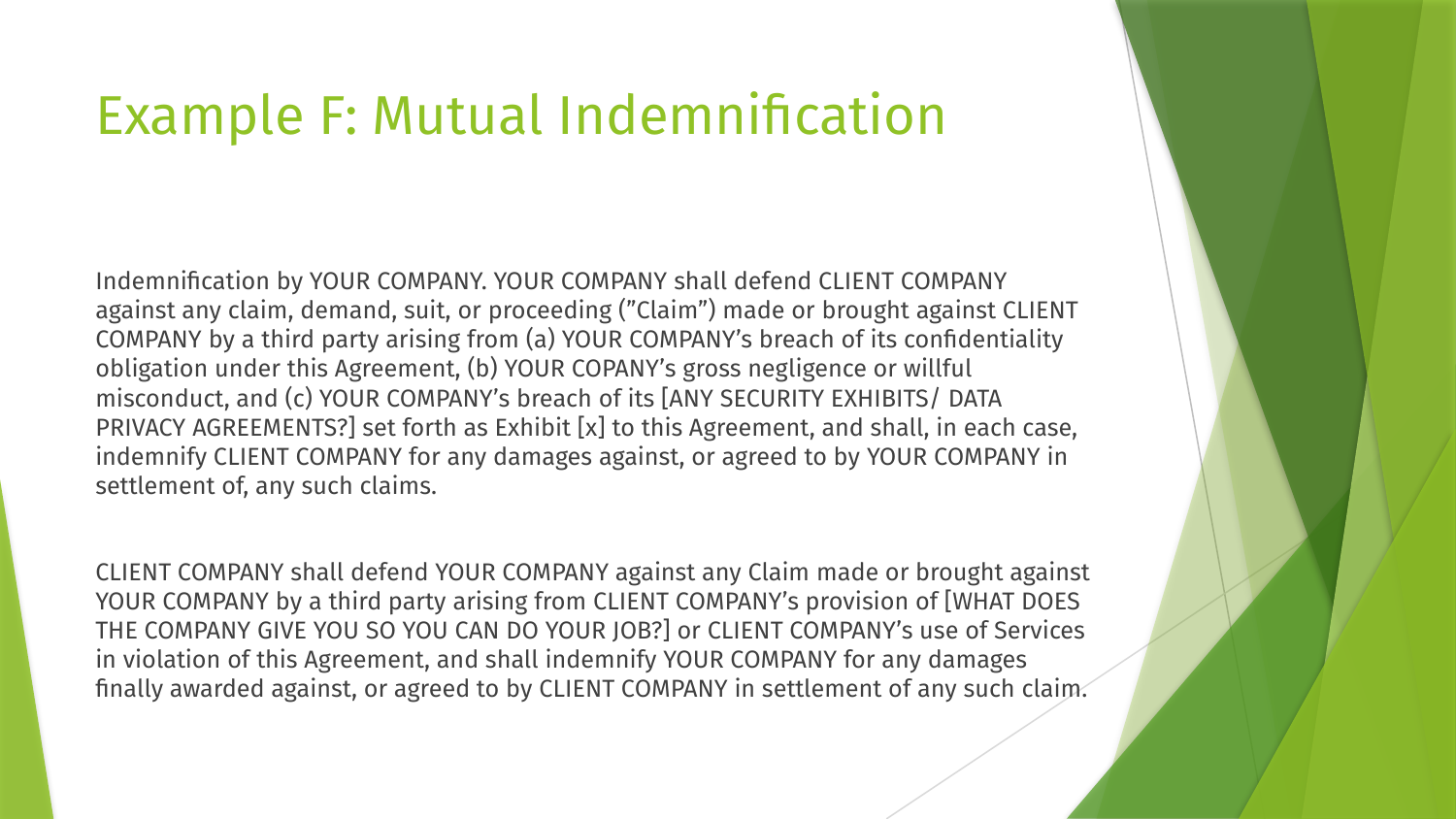

# Example F: Mutual Indemnification
Indemnification by YOUR COMPANY. YOUR COMPANY shall defend CLIENT COMPANY against any claim, demand, suit, or proceeding (”Claim”) made or brought against CLIENT COMPANY by a third party arising from (a) YOUR COMPANY’s breach of its confidentiality obligation under this Agreement, (b) YOUR COPANY’s gross negligence or willful misconduct, and (c) YOUR COMPANY’s breach of its [ANY SECURITY EXHIBITS/ DATA PRIVACY AGREEMENTS?] set forth as Exhibit [x] to this Agreement, and shall, in each case, indemnify CLIENT COMPANY for any damages against, or agreed to by YOUR COMPANY in settlement of, any such claims.

CLIENT COMPANY shall defend YOUR COMPANY against any Claim made or brought against YOUR COMPANY by a third party arising from CLIENT COMPANY’s provision of [WHAT DOES THE COMPANY GIVE YOU SO YOU CAN DO YOUR JOB?] or CLIENT COMPANY’s use of Services in violation of this Agreement, and shall indemnify YOUR COMPANY for any damages finally awarded against, or agreed to by CLIENT COMPANY in settlement of any such claim.